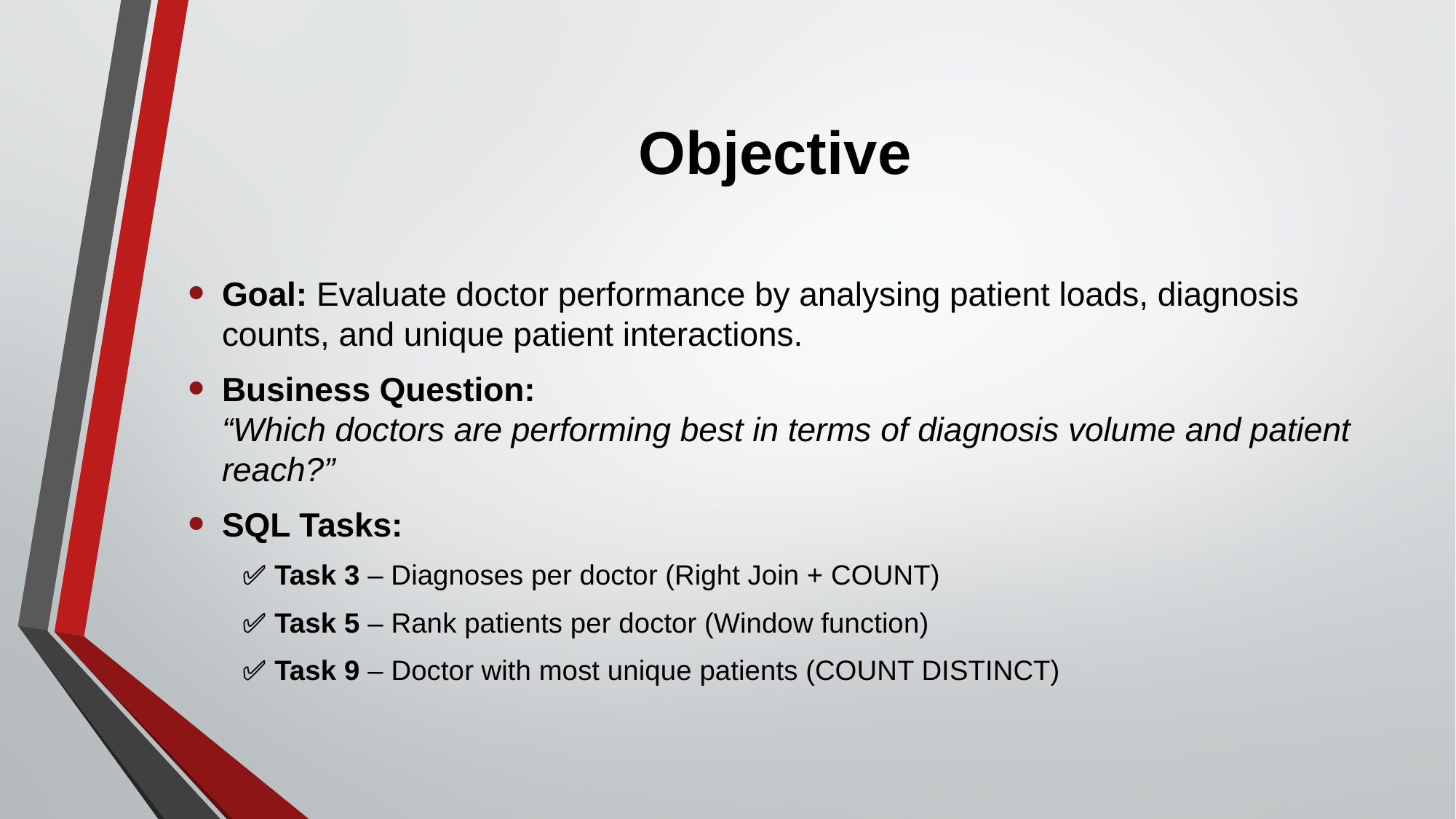

# Objective
Goal: Evaluate doctor performance by analysing patient loads, diagnosis counts, and unique patient interactions.
Business Question:
“Which doctors are performing best in terms of diagnosis volume and patient reach?”
SQL Tasks:
✅ Task 3 – Diagnoses per doctor (Right Join + COUNT)
✅ Task 5 – Rank patients per doctor (Window function)
✅ Task 9 – Doctor with most unique patients (COUNT DISTINCT)